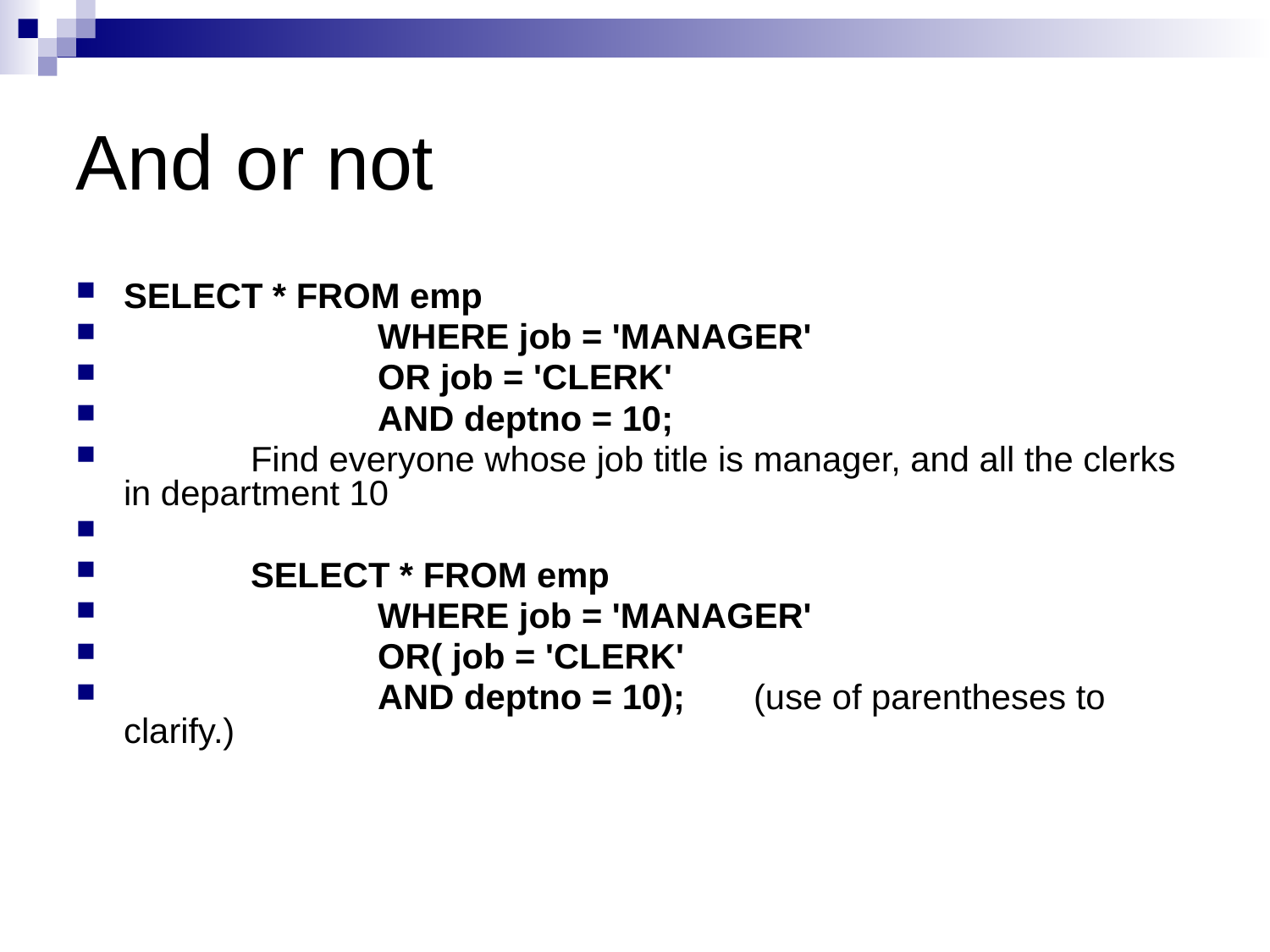

# And or not
SELECT * FROM emp
 		WHERE job = 'MANAGER'
		OR job = 'CLERK'
		AND deptno = 10;
 	Find everyone whose job title is manager, and all the clerks in department 10

	SELECT * FROM emp
		WHERE job = 'MANAGER'
		OR( job = 'CLERK'
		AND deptno = 10);       (use of parentheses to clarify.)